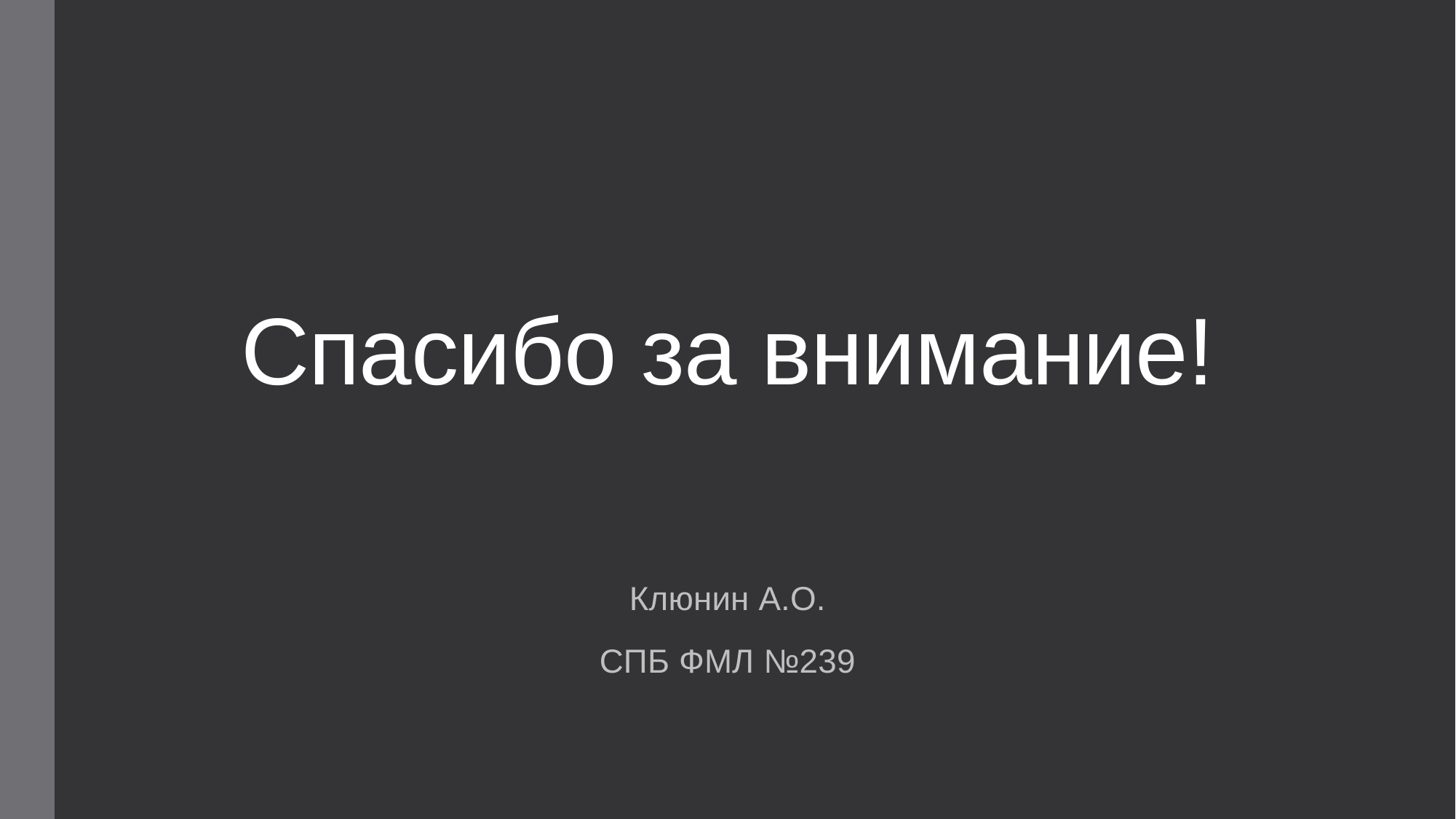

# Спасибо за внимание!
Клюнин А.О.
СПБ ФМЛ №239